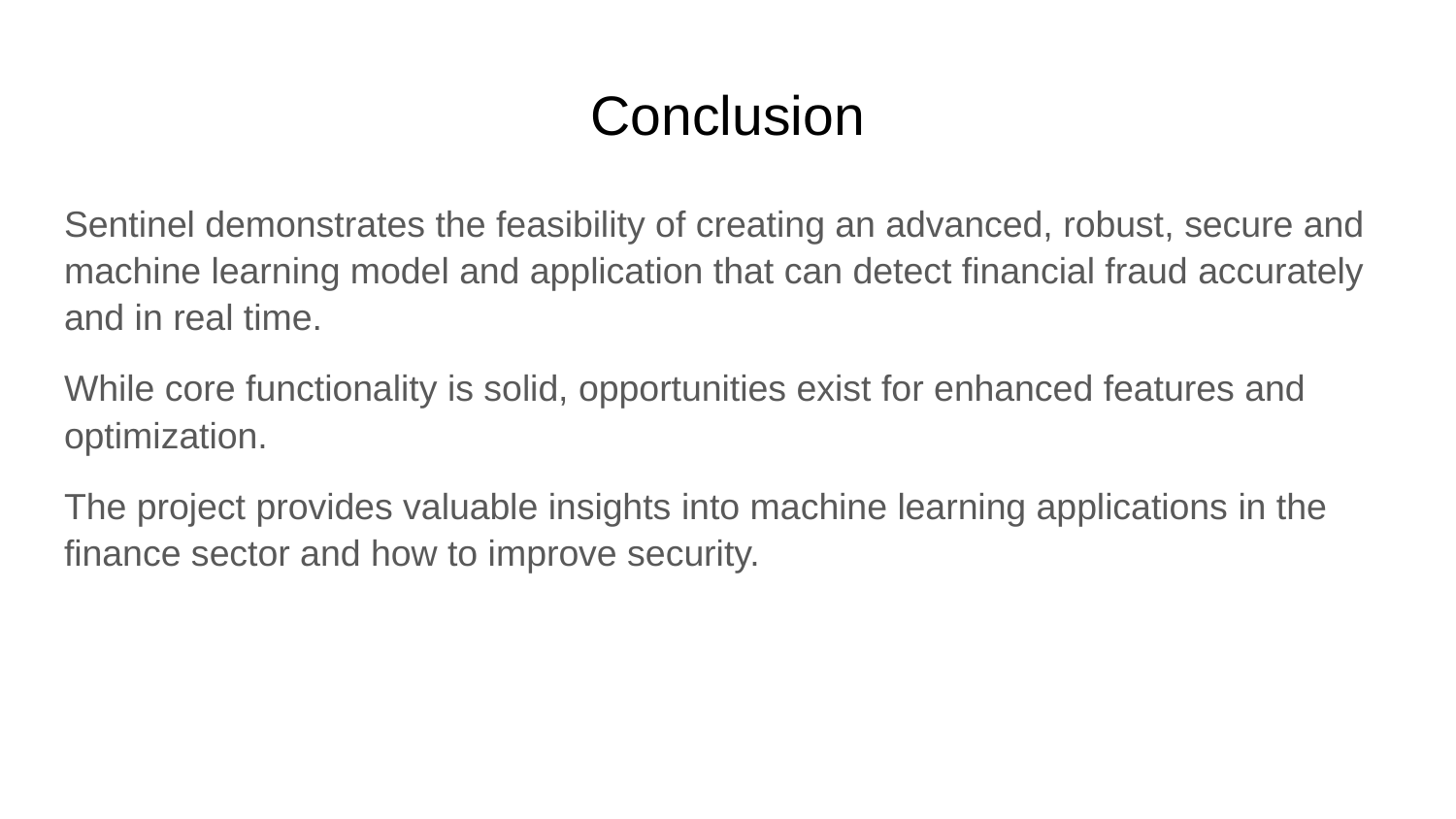

# Conclusion
Sentinel demonstrates the feasibility of creating an advanced, robust, secure and machine learning model and application that can detect financial fraud accurately and in real time.
While core functionality is solid, opportunities exist for enhanced features and optimization.
The project provides valuable insights into machine learning applications in the finance sector and how to improve security.